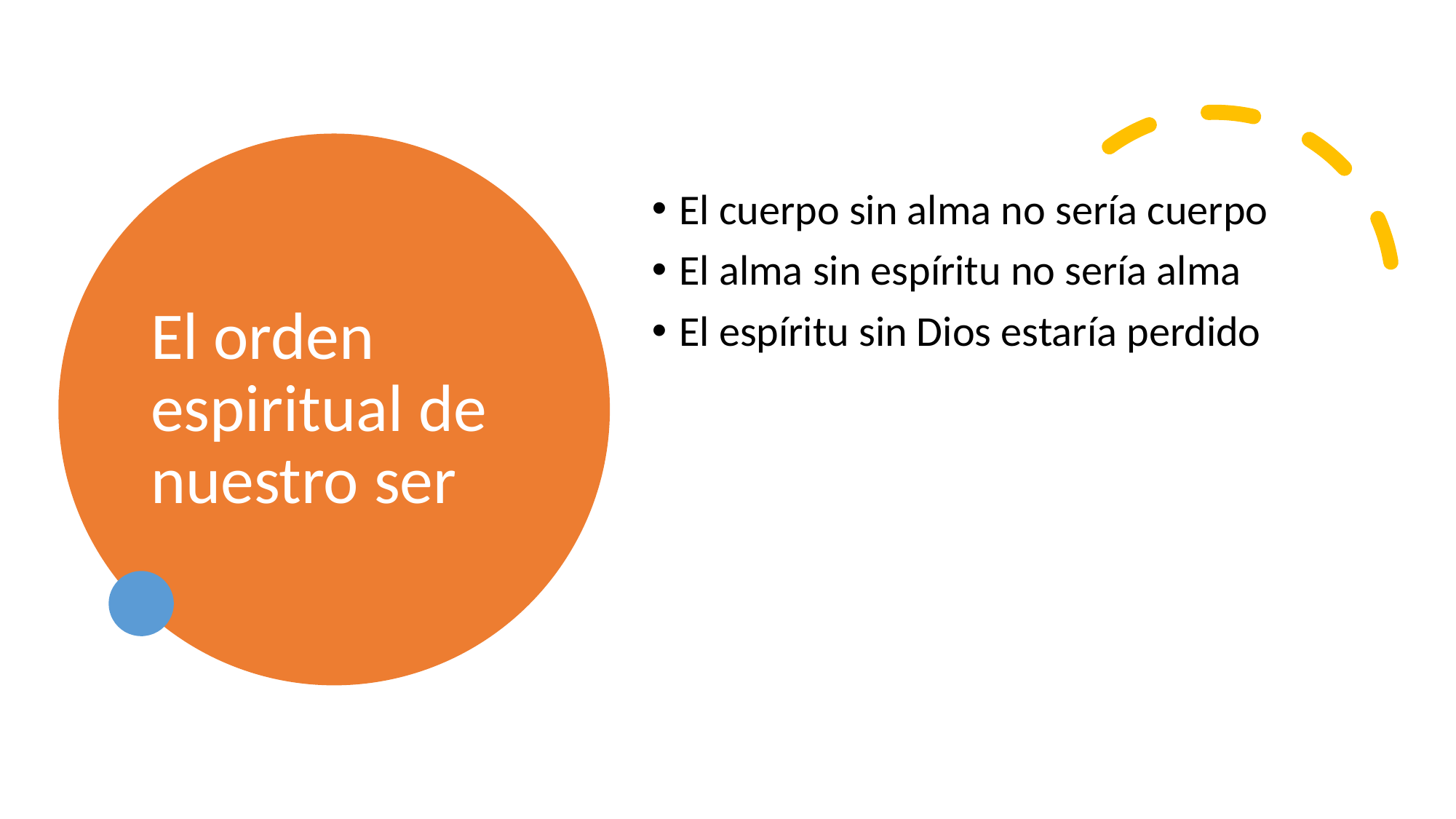

# El orden espiritual de nuestro ser
El cuerpo sin alma no sería cuerpo
El alma sin espíritu no sería alma
El espíritu sin Dios estaría perdido